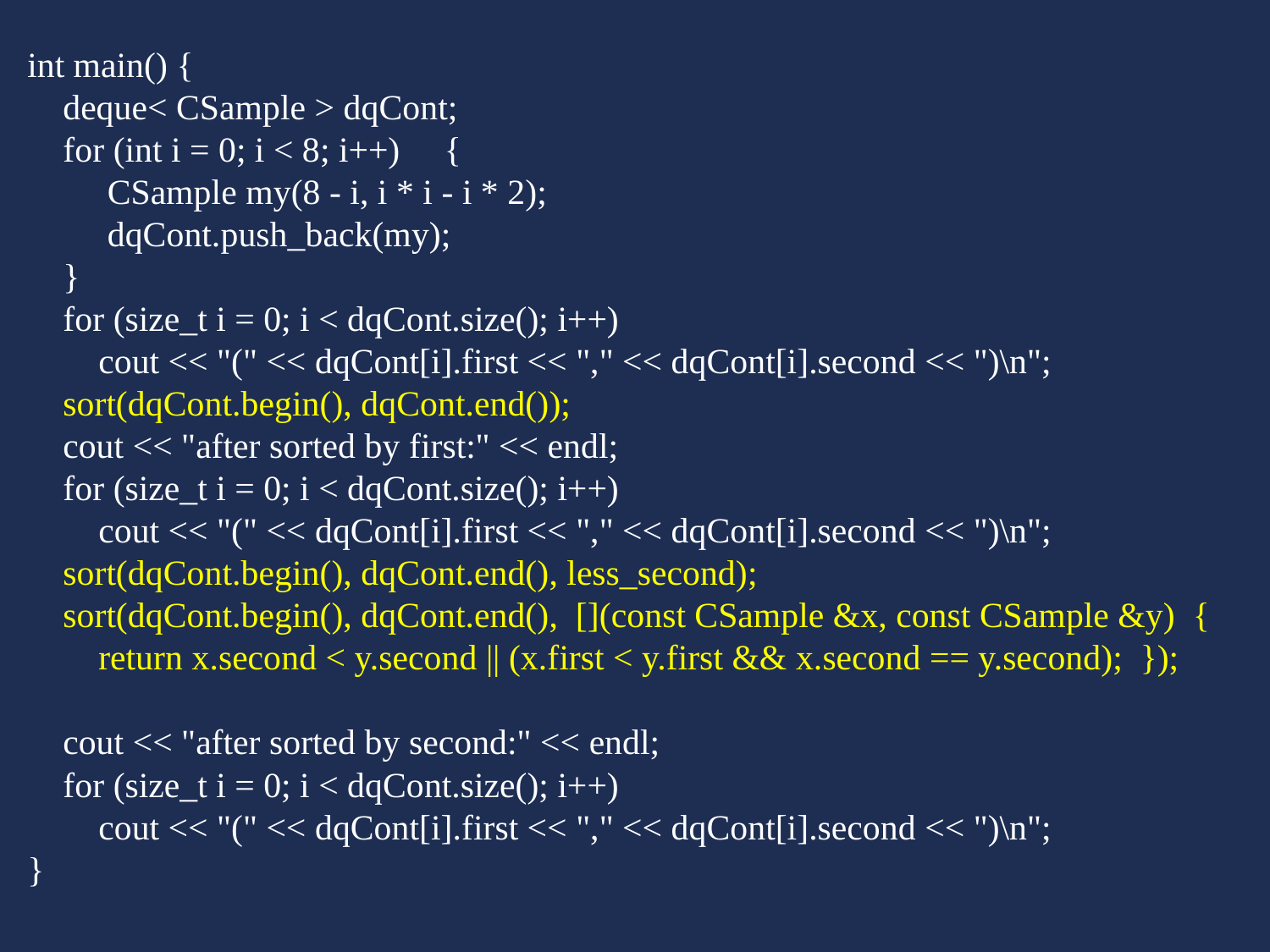

int main() {
    deque< CSample > dqCont;
    for (int i = 0; i < 8; i++)     {
         CSample my(8 - i, i * i - i * 2);
         dqCont.push_back(my);
    }
    for (size_t i = 0; i < dqCont.size(); i++)
        cout << "(" << dqCont[i].first << "," << dqCont[i].second << ")\n";
    sort(dqCont.begin(), dqCont.end());
    cout << "after sorted by first:" << endl;
    for (size_t i = 0; i < dqCont.size(); i++)
        cout << "(" << dqCont[i].first << "," << dqCont[i].second << ")\n";
    sort(dqCont.begin(), dqCont.end(), less_second);
    sort(dqCont.begin(), dqCont.end(),  [](const CSample &x, const CSample &y)  {
        return x.second < y.second || (x.first < y.first && x.second == y.second);  });

    cout << "after sorted by second:" << endl;
    for (size_t i = 0; i < dqCont.size(); i++)
        cout << "(" << dqCont[i].first << "," << dqCont[i].second << ")\n";
}